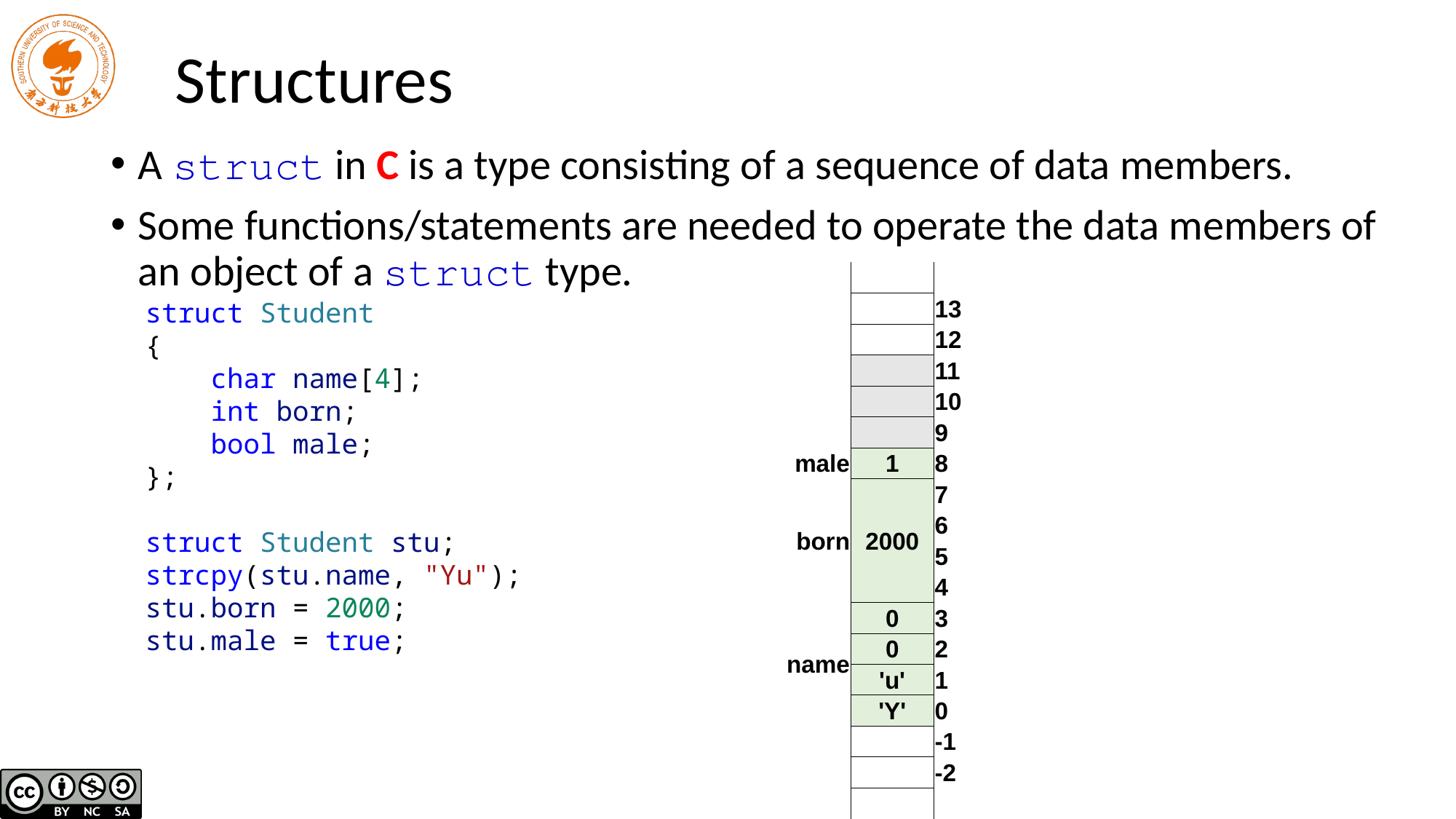

# Structures
A struct in C is a type consisting of a sequence of data members.
Some functions/statements are needed to operate the data members of an object of a struct type.

|  |  |  |
| --- | --- | --- |
|  |  | 13 |
|  |  | 12 |
|  |  | 11 |
|  |  | 10 |
|  |  | 9 |
| male | 1 | 8 |
| born | 2000 | 7 |
|  |  | 6 |
|  |  | 5 |
|  |  | 4 |
| name | 0 | 3 |
|  | 0 | 2 |
|  | 'u' | 1 |
|  | 'Y' | 0 |
|  |  | -1 |
|  |  | -2 |
|  |  |  |
struct Student
{
    char name[4];
    int born;
    bool male;
};

struct Student stu;
strcpy(stu.name, "Yu");
stu.born = 2000;
stu.male = true;